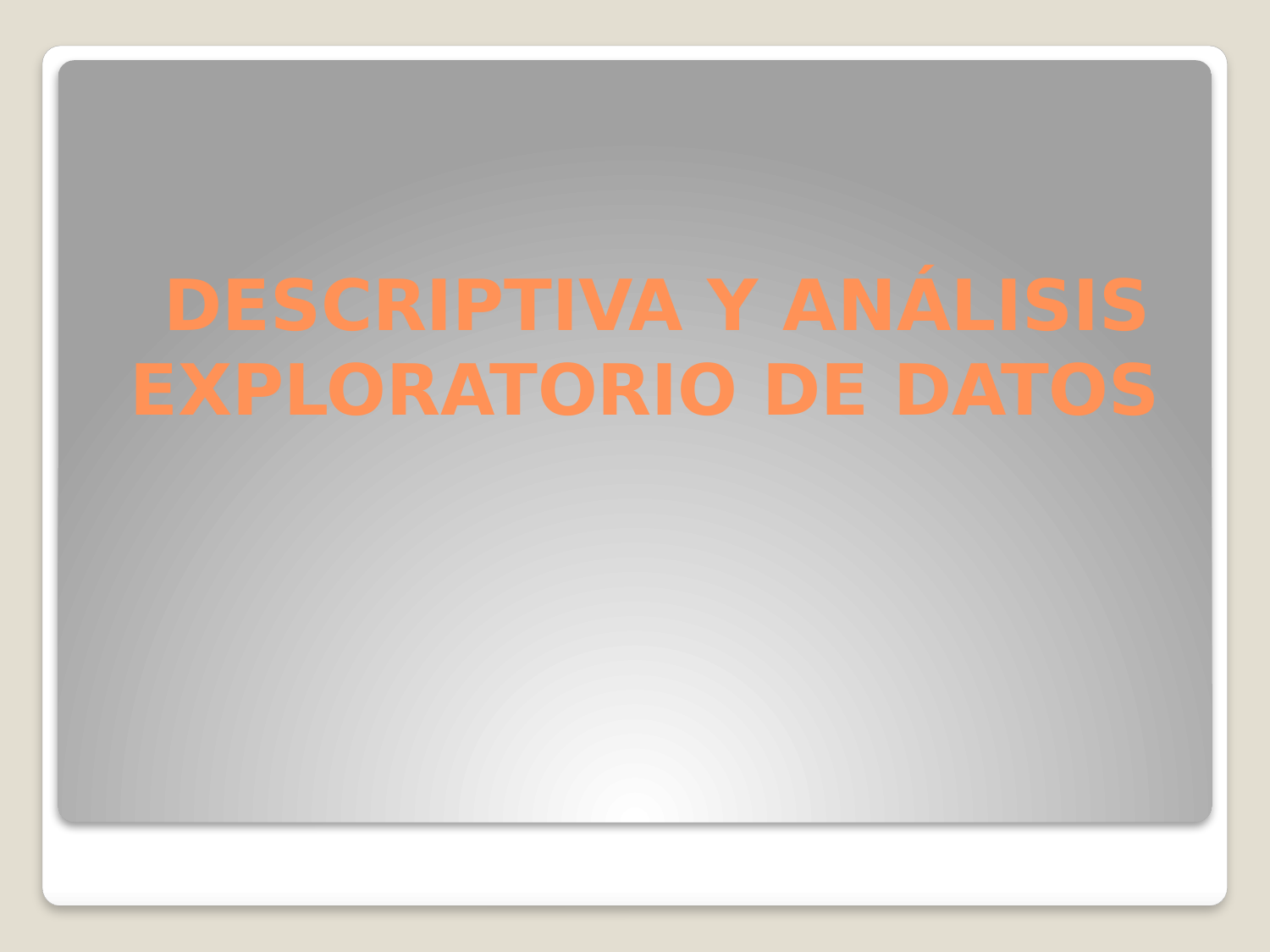

# DESCRIPTIVA Y ANÁLISIS EXPLORATORIO DE DATOS